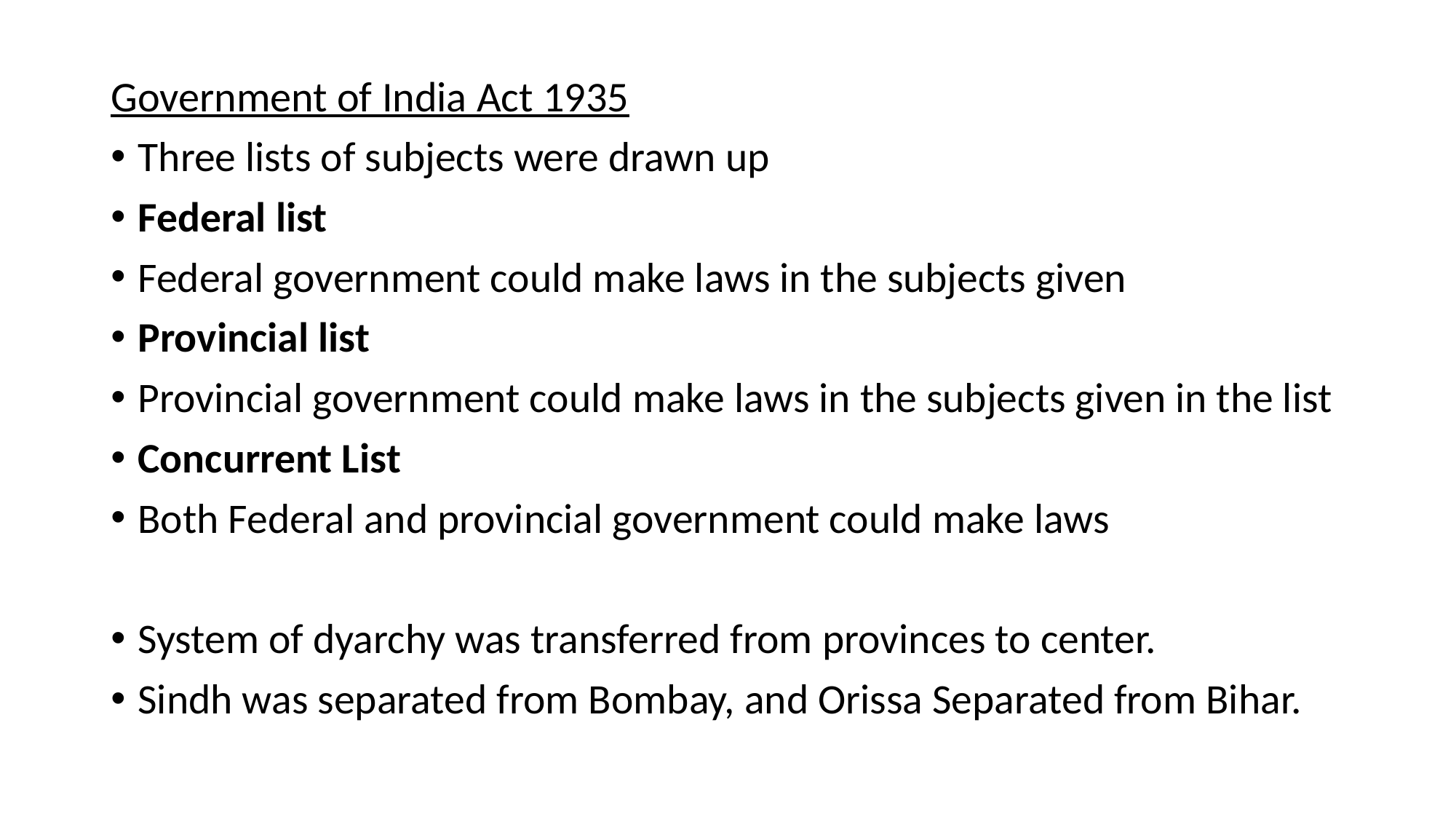

# Government of India Act 1935
Three lists of subjects were drawn up
Federal list
Federal government could make laws in the subjects given
Provincial list
Provincial government could make laws in the subjects given in the list
Concurrent List
Both Federal and provincial government could make laws

System of dyarchy was transferred from provinces to center.
Sindh was separated from Bombay, and Orissa Separated from Bihar.